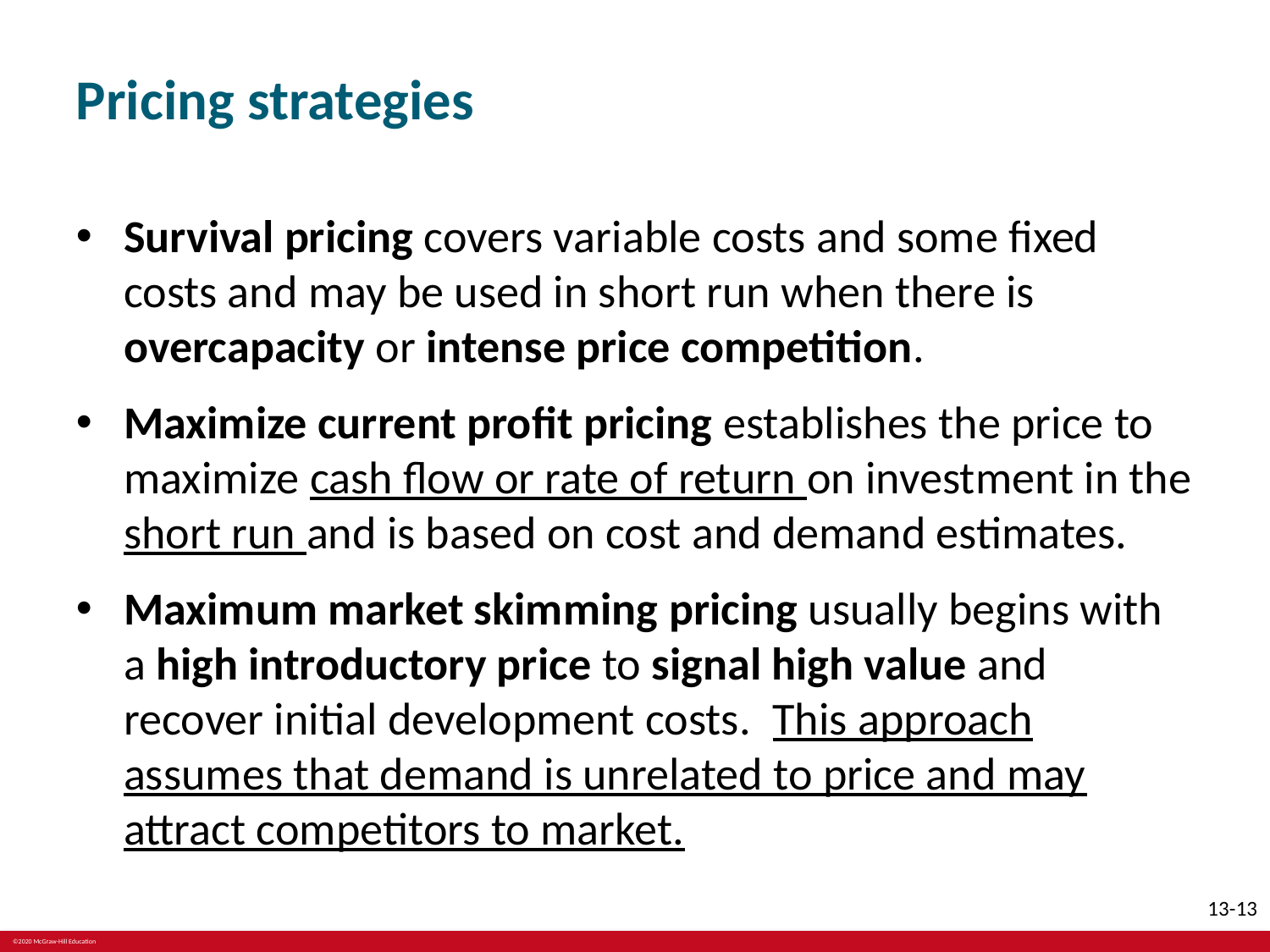

# Pricing strategies
Survival pricing covers variable costs and some fixed costs and may be used in short run when there is overcapacity or intense price competition.
Maximize current profit pricing establishes the price to maximize cash flow or rate of return on investment in the short run and is based on cost and demand estimates.
Maximum market skimming pricing usually begins with a high introductory price to signal high value and recover initial development costs.  This approach assumes that demand is unrelated to price and may attract competitors to market.